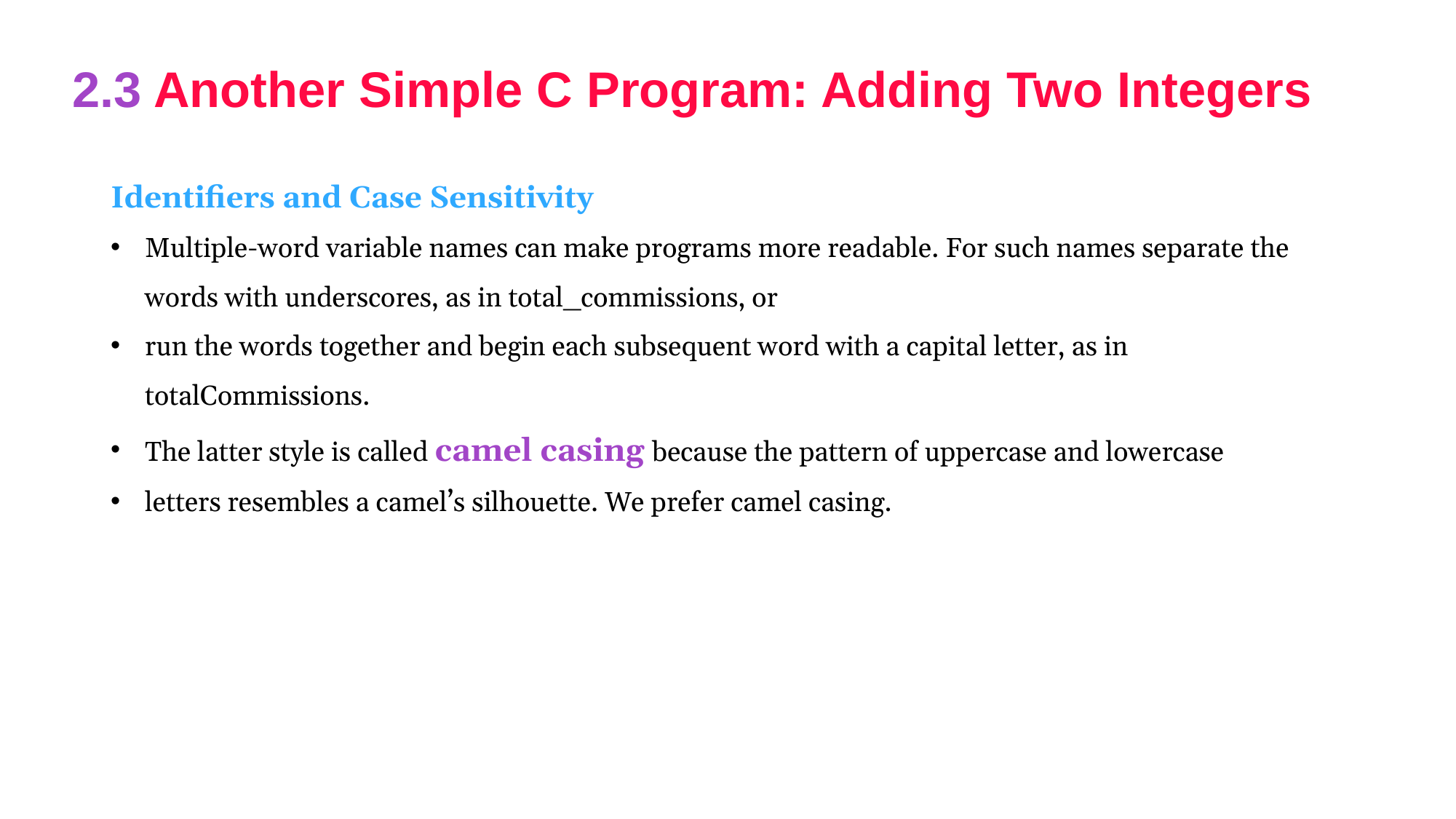

# 2.3 Another Simple C Program: Adding Two Integers
Identifiers and Case Sensitivity
Multiple-word variable names can make programs more readable. For such names separate the words with underscores, as in total_commissions, or
run the words together and begin each subsequent word with a capital letter, as in totalCommissions.
The latter style is called camel casing because the pattern of uppercase and lowercase
letters resembles a camel’s silhouette. We prefer camel casing.